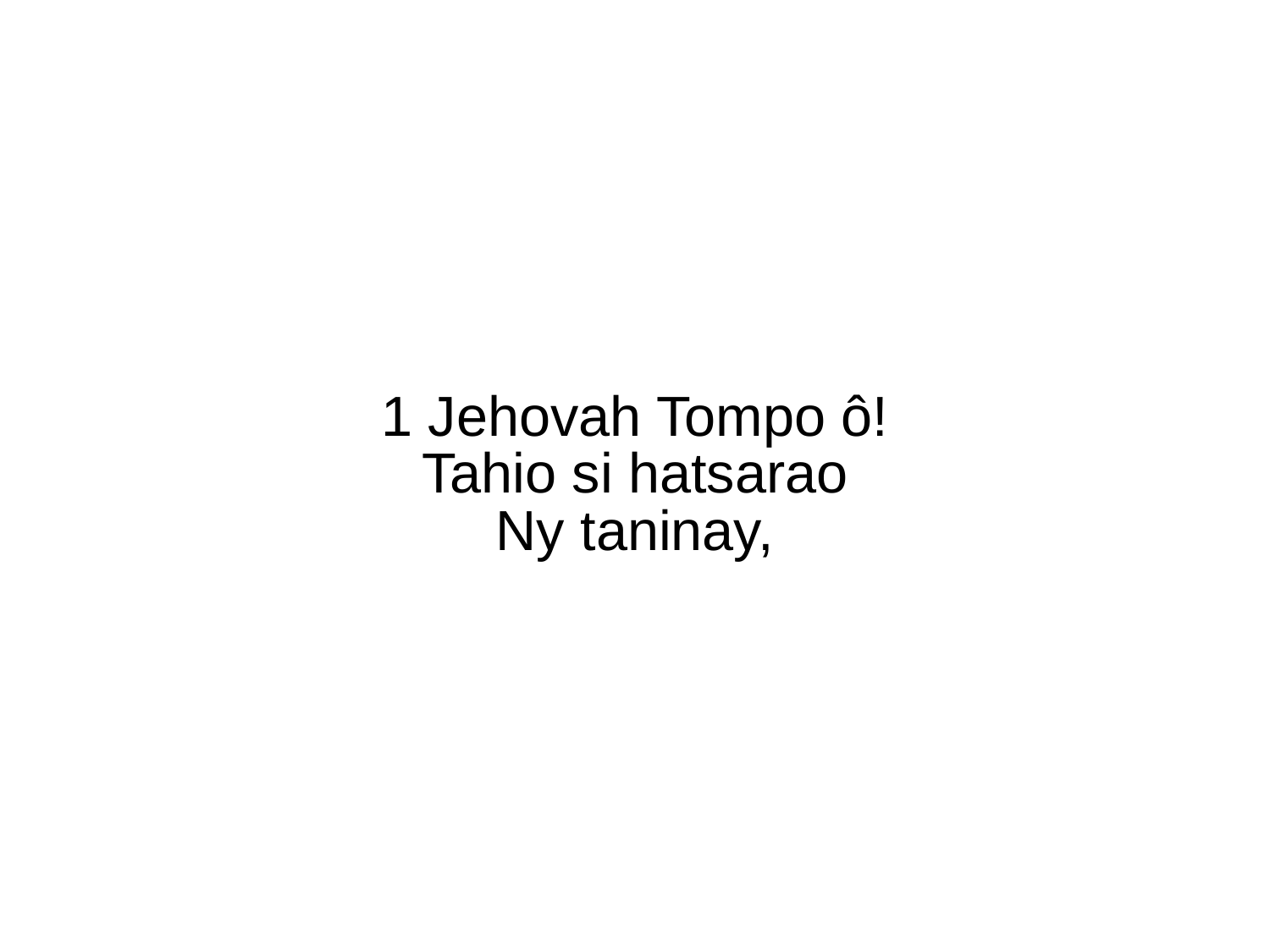

1 Jehovah Tompo ô!
Tahio si hatsarao
Ny taninay,